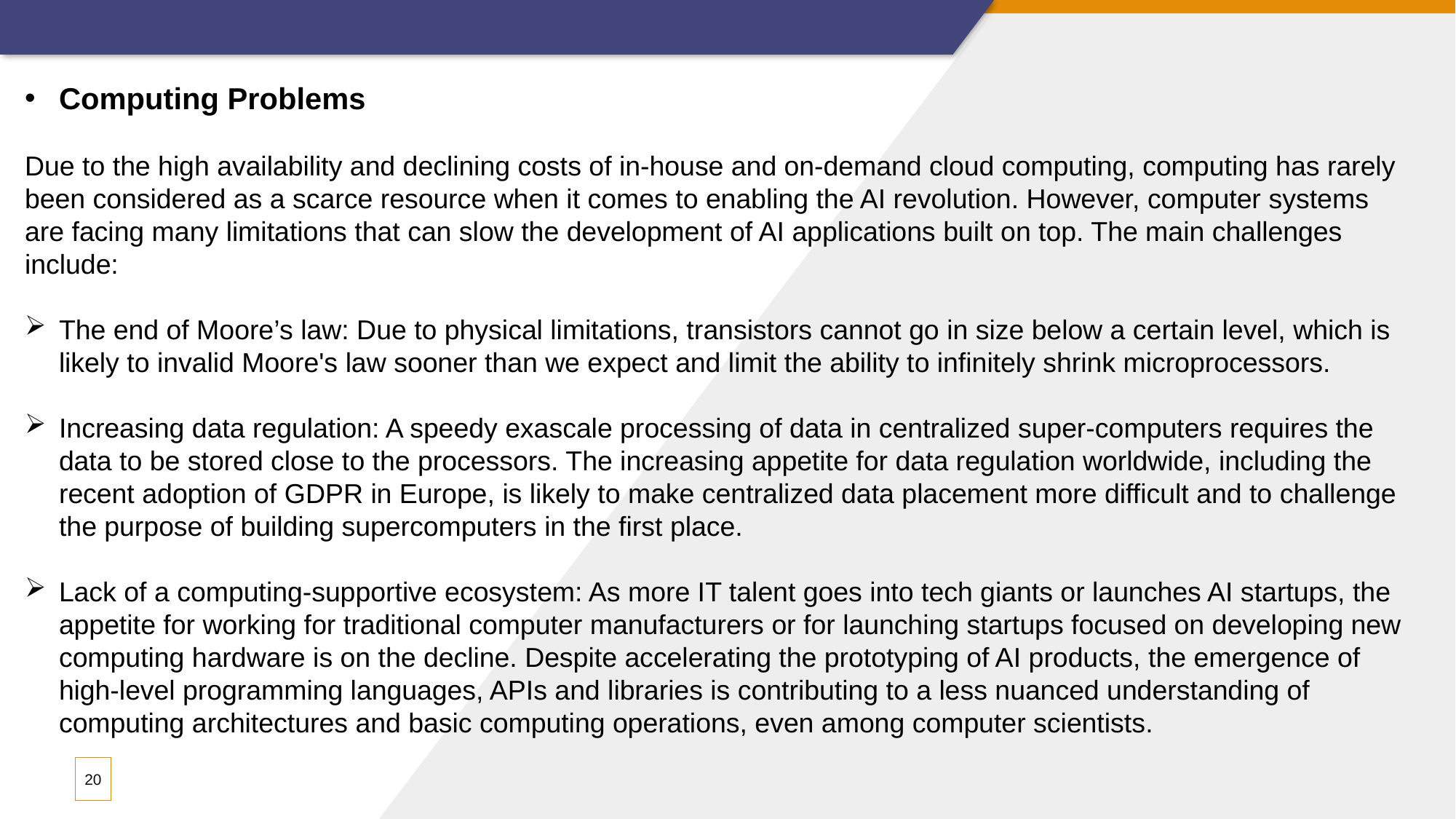

Computing Problems

Due to the high availability and declining costs of in-house and on-demand cloud computing, computing has rarely been considered as a scarce resource when it comes to enabling the AI revolution. However, computer systems are facing many limitations that can slow the development of AI applications built on top. The main challenges include:

The end of Moore’s law: Due to physical limitations, transistors cannot go in size below a certain level, which is likely to invalid Moore's law sooner than we expect and limit the ability to infinitely shrink microprocessors.

Increasing data regulation: A speedy exascale processing of data in centralized super-computers requires the data to be stored close to the processors. The increasing appetite for data regulation worldwide, including the recent adoption of GDPR in Europe, is likely to make centralized data placement more difficult and to challenge the purpose of building supercomputers in the first place.

Lack of a computing-supportive ecosystem: As more IT talent goes into tech giants or launches AI startups, the appetite for working for traditional computer manufacturers or for launching startups focused on developing new computing hardware is on the decline. Despite accelerating the prototyping of AI products, the emergence of high-level programming languages, APIs and libraries is contributing to a less nuanced understanding of computing architectures and basic computing operations, even among computer scientists.

20